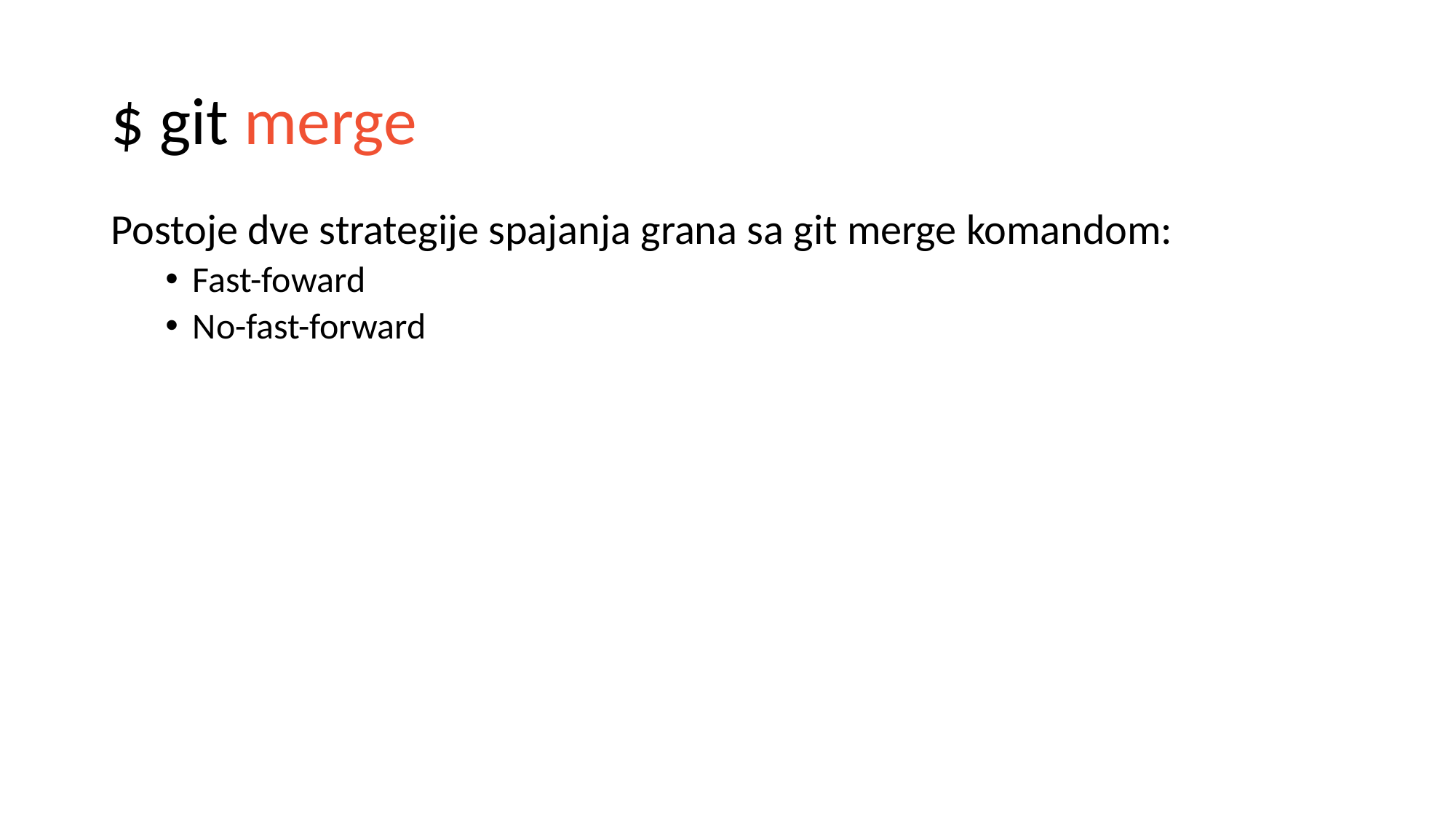

# $ git merge
Postoje dve strategije spajanja grana sa git merge komandom:
Fast-foward
No-fast-forward